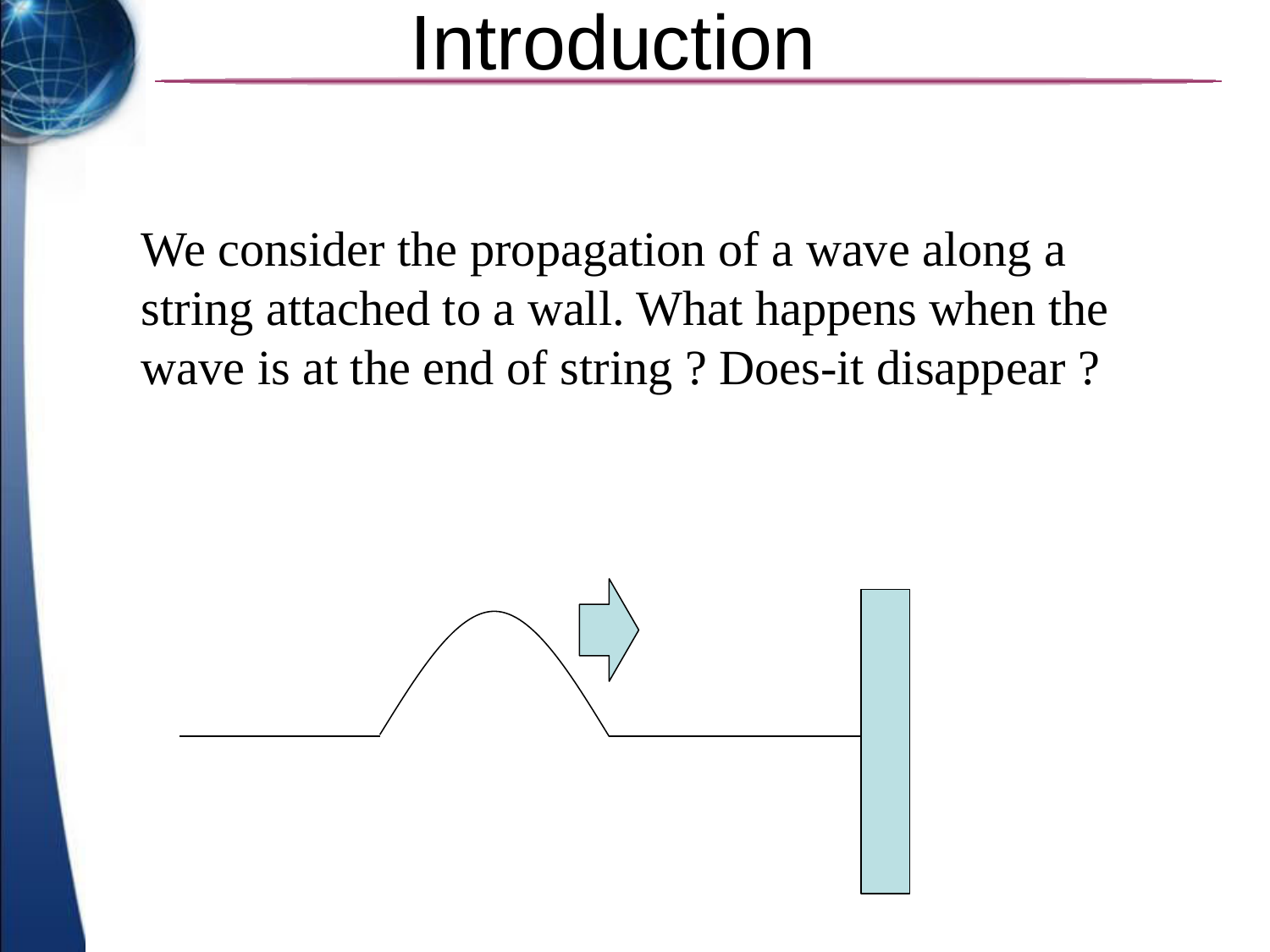

Introduction
We consider the propagation of a wave along a string attached to a wall. What happens when the wave is at the end of string ? Does-it disappear ?

36